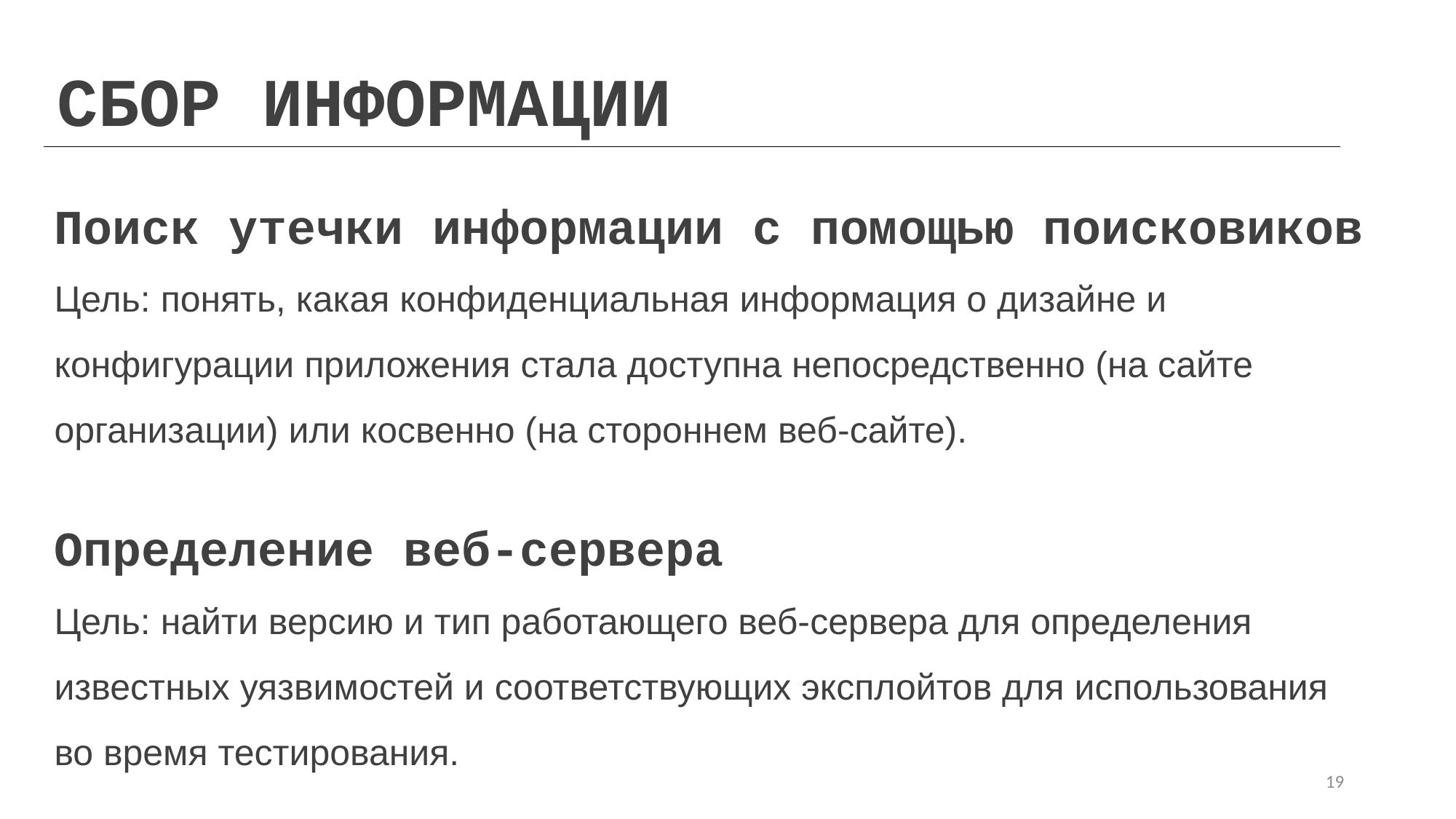

СБОР ИНФОРМАЦИИ
Поиск утечки информации с помощью поисковиков
Цель: понять, какая конфиденциальная информация о дизайне и конфигурации приложения стала доступна непосредственно (на сайте организации) или косвенно (на стороннем веб-сайте).
Определение веб-сервера
Цель: найти версию и тип работающего веб-сервера для определения известных уязвимостей и соответствующих эксплойтов для использования во время тестирования.
19